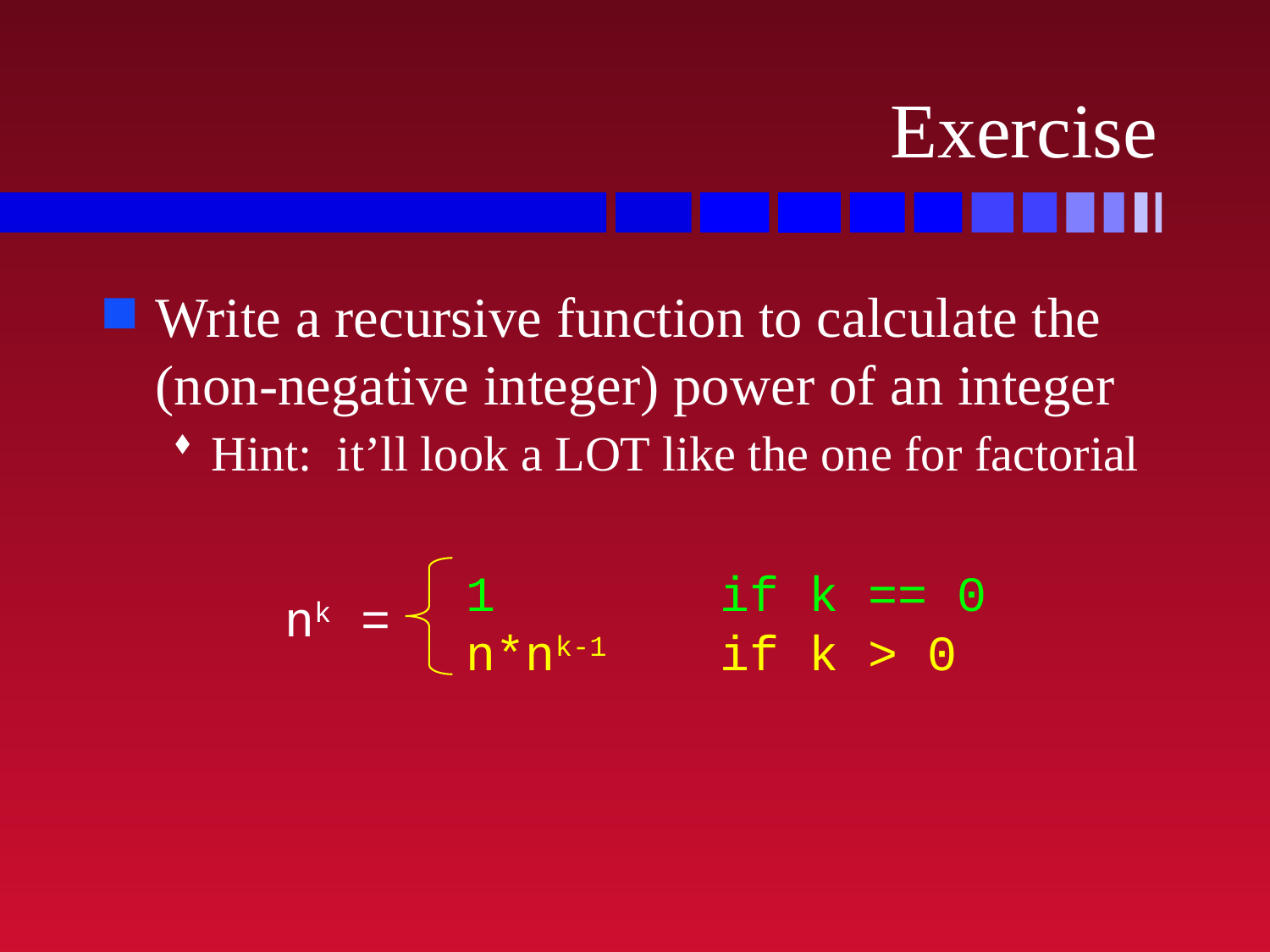

# Exercise
Write a recursive function to calculate the (non-negative integer) power of an integer
Hint:  it’ll look a LOT like the one for factorial
1		if k == 0
n*nk-1	if k > 0

nk =